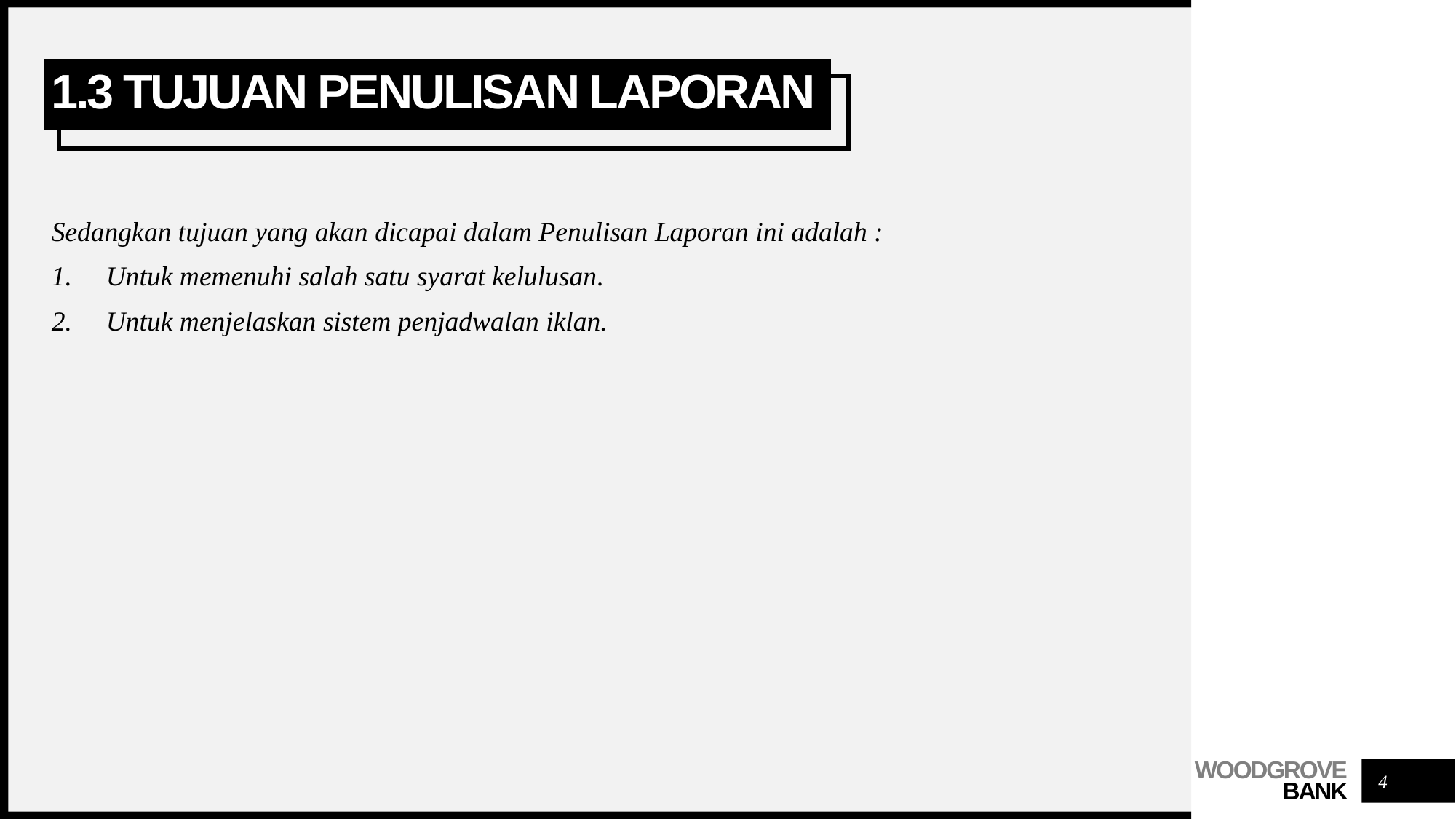

# 1.3 tujuan penulisan laporan

Sedangkan tujuan yang akan dicapai dalam Penulisan Laporan ini adalah :
Untuk memenuhi salah satu syarat kelulusan.
Untuk menjelaskan sistem penjadwalan iklan.

4